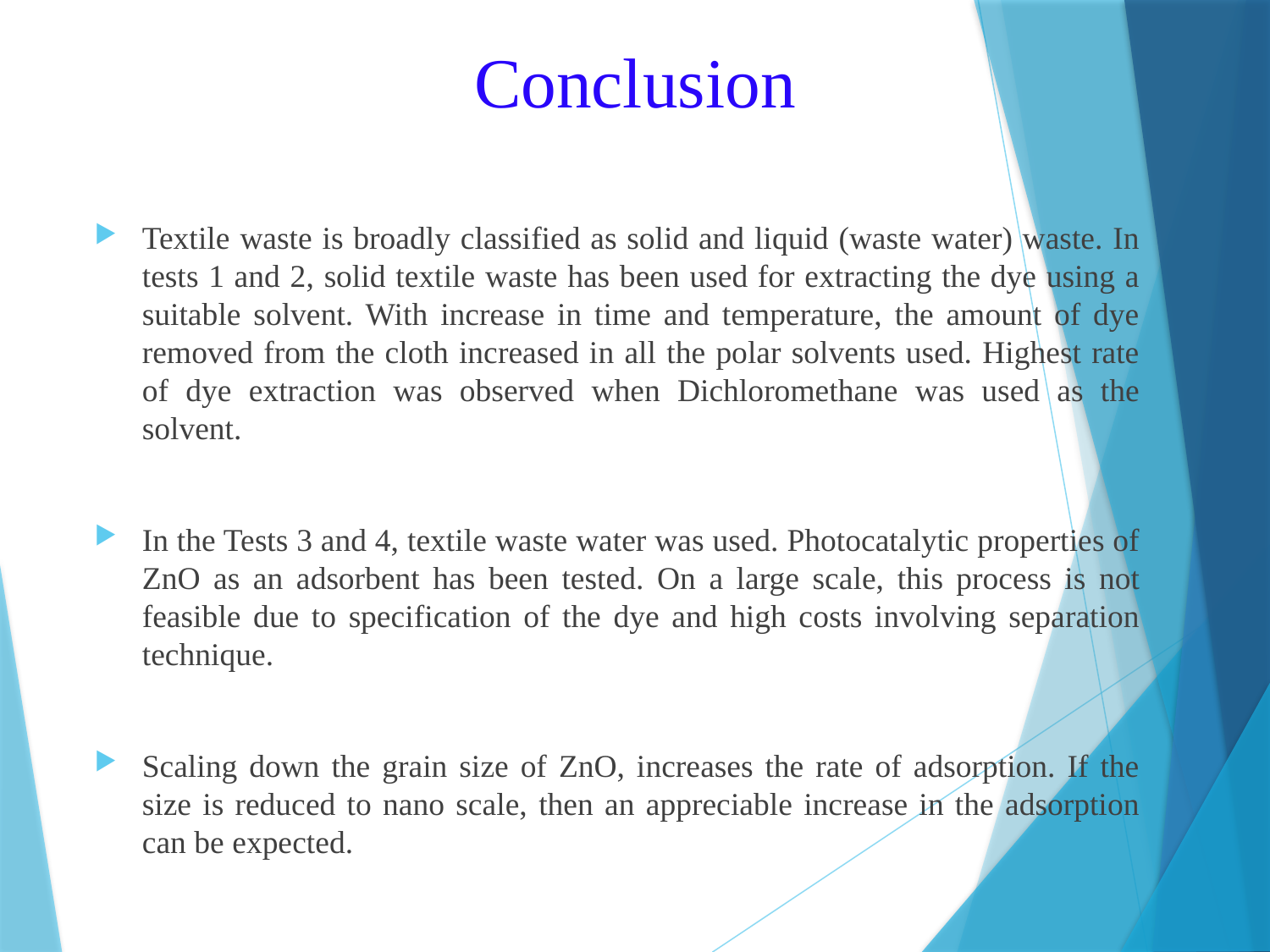

# Conclusion
Textile waste is broadly classified as solid and liquid (waste water) waste. In tests 1 and 2, solid textile waste has been used for extracting the dye using a suitable solvent. With increase in time and temperature, the amount of dye removed from the cloth increased in all the polar solvents used. Highest rate of dye extraction was observed when Dichloromethane was used as the solvent.

In the Tests 3 and 4, textile waste water was used. Photocatalytic properties of ZnO as an adsorbent has been tested. On a large scale, this process is not feasible due to specification of the dye and high costs involving separation technique.

Scaling down the grain size of ZnO, increases the rate of adsorption. If the size is reduced to nano scale, then an appreciable increase in the adsorption can be expected.